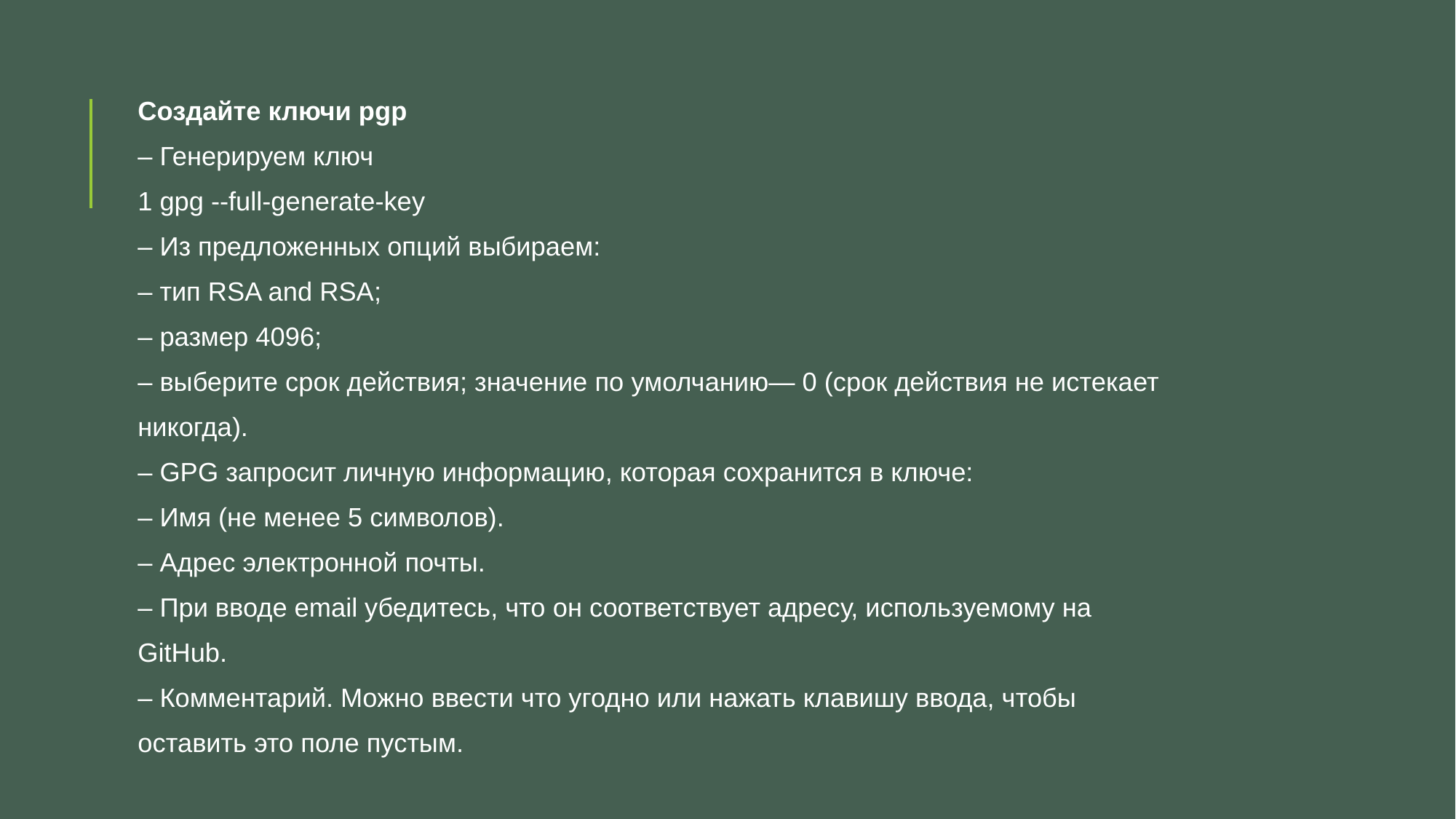

Создайте ключи pgp
– Генерируем ключ
1 gpg --full-generate-key
– Из предложенных опций выбираем:
– тип RSA and RSA;
– размер 4096;
– выберите срок действия; значение по умолчанию— 0 (срок действия не истекает
никогда).
– GPG запросит личную информацию, которая сохранится в ключе:
– Имя (не менее 5 символов).
– Адрес электронной почты.
– При вводе email убедитесь, что он соответствует адресу, используемому на
GitHub.
– Комментарий. Можно ввести что угодно или нажать клавишу ввода, чтобы
оставить это поле пустым.